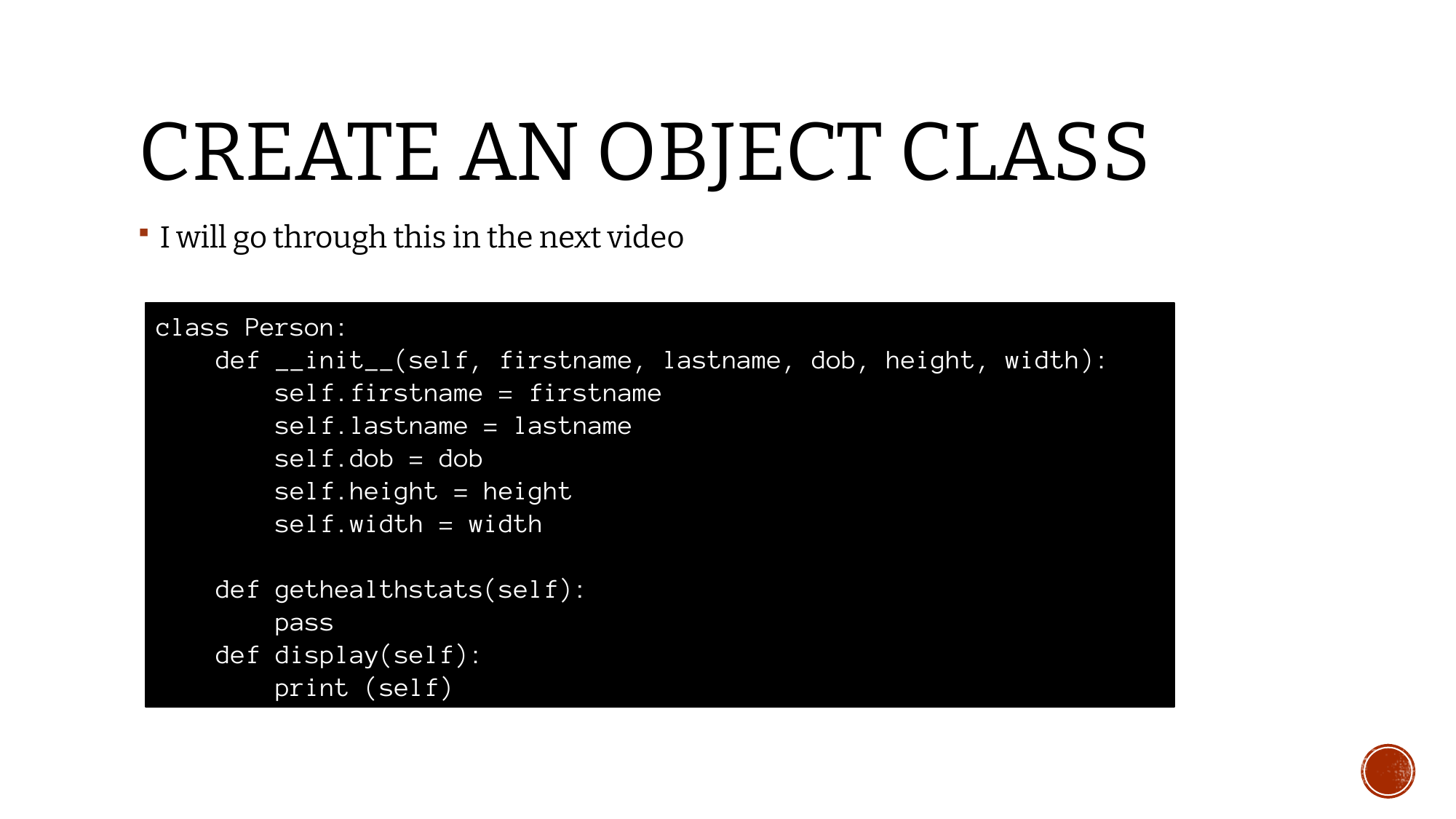

# Create an object Class
I will go through this in the next video
class Person:
    def __init__(self, firstname, lastname, dob, height, width):
        self.firstname = firstname
        self.lastname = lastname
        self.dob = dob
        self.height = height
        self.width = width
    def gethealthstats(self):
        pass
    def display(self):
        print (self)